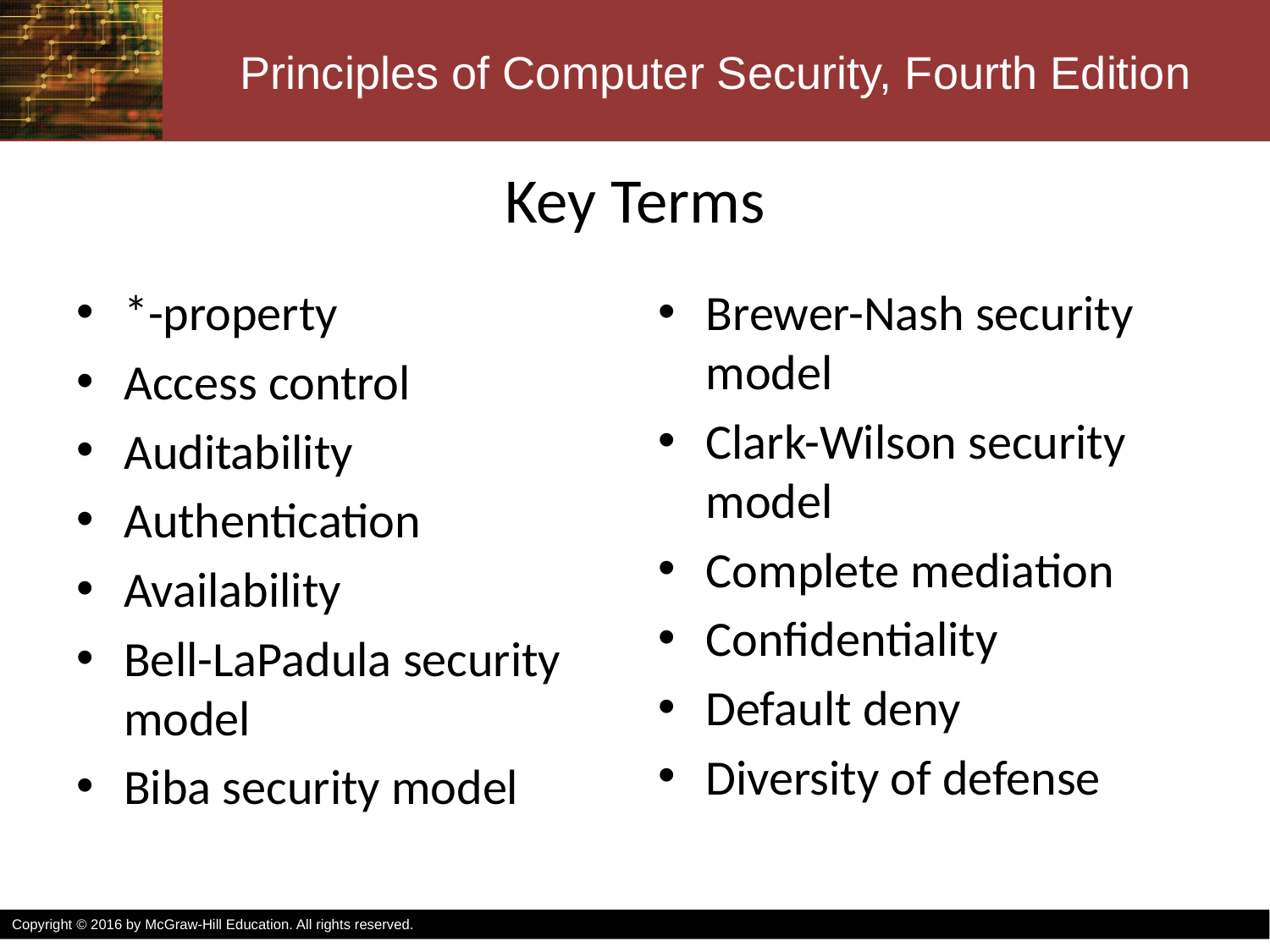

# Key Terms
*-property
Access control
Auditability
Authentication
Availability
Bell-LaPadula security model
Biba security model

Brewer-Nash security model
Clark-Wilson security model
Complete mediation
Confidentiality
Default deny
Diversity of defense